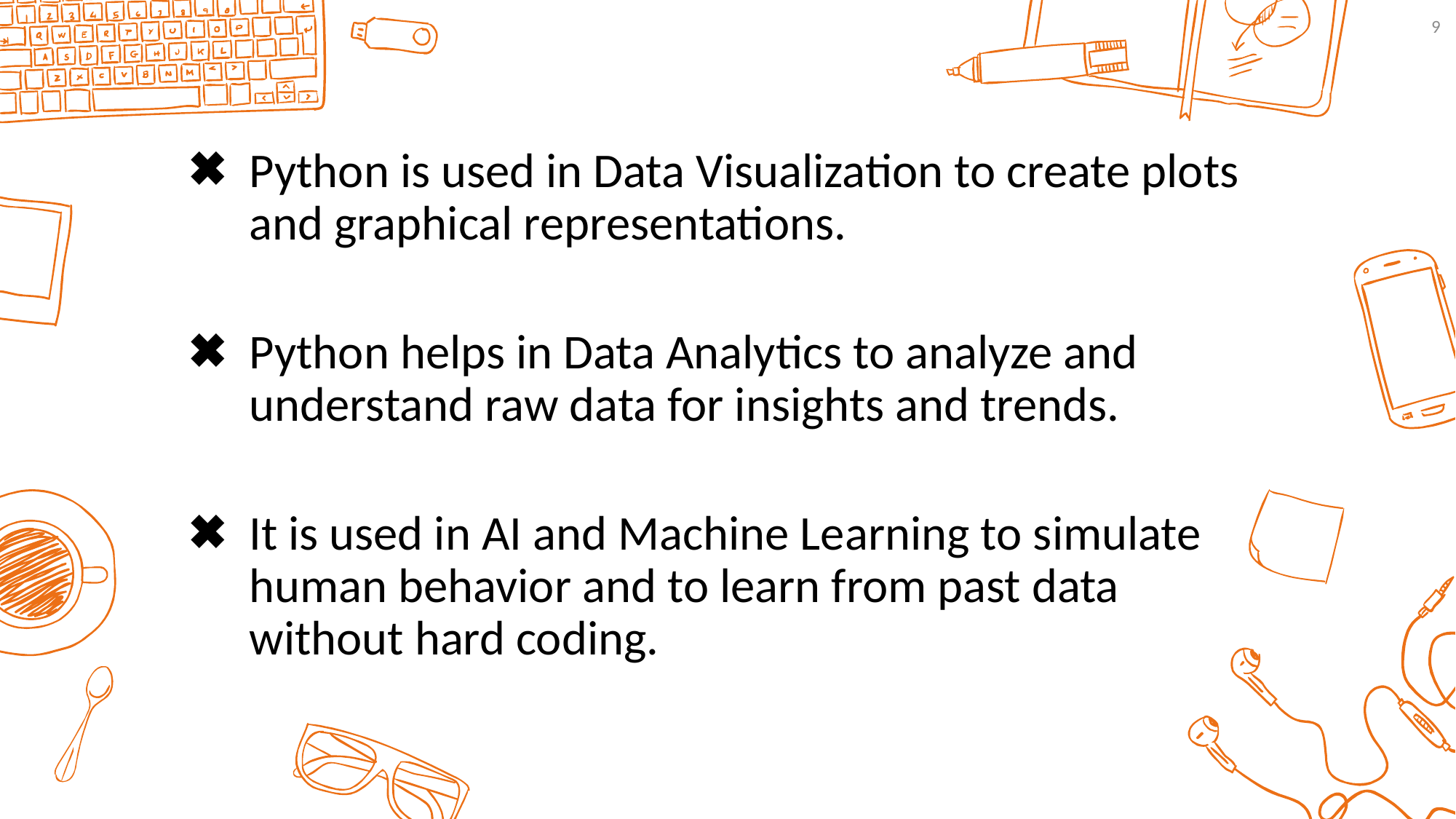

9
Python is used in Data Visualization to create plots and graphical representations.

Python helps in Data Analytics to analyze and understand raw data for insights and trends.

It is used in AI and Machine Learning to simulate human behavior and to learn from past data without hard coding.